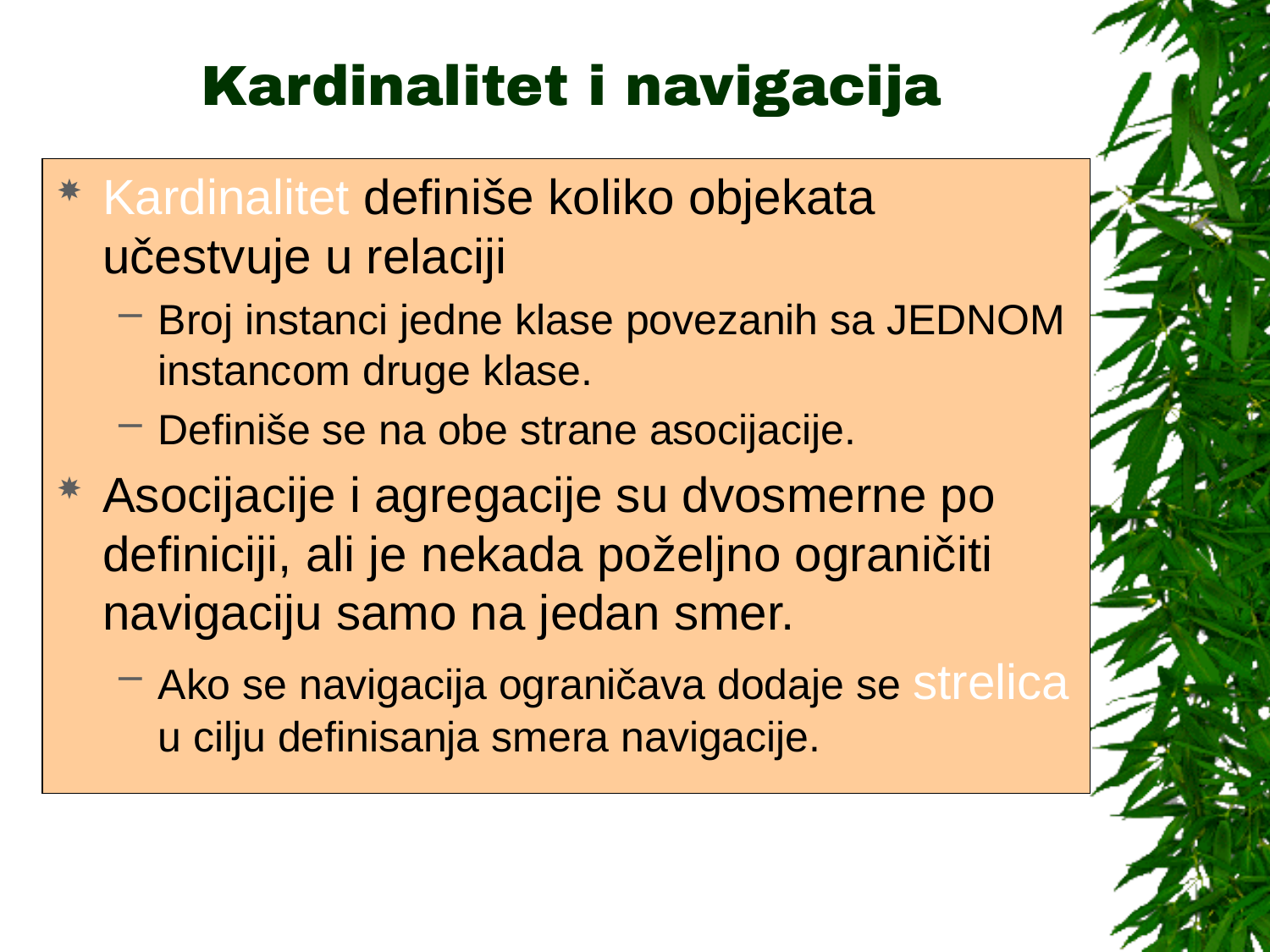

# Kardinalitet i navigacija
Kardinalitet definiše koliko objekata učestvuje u relaciji
Broj instanci jedne klase povezanih sa JEDNOM instancom druge klase.
Definiše se na obe strane asocijacije.
Asocijacije i agregacije su dvosmerne po definiciji, ali je nekada poželjno ograničiti navigaciju samo na jedan smer.
Ako se navigacija ograničava dodaje se strelica u cilju definisanja smera navigacije.